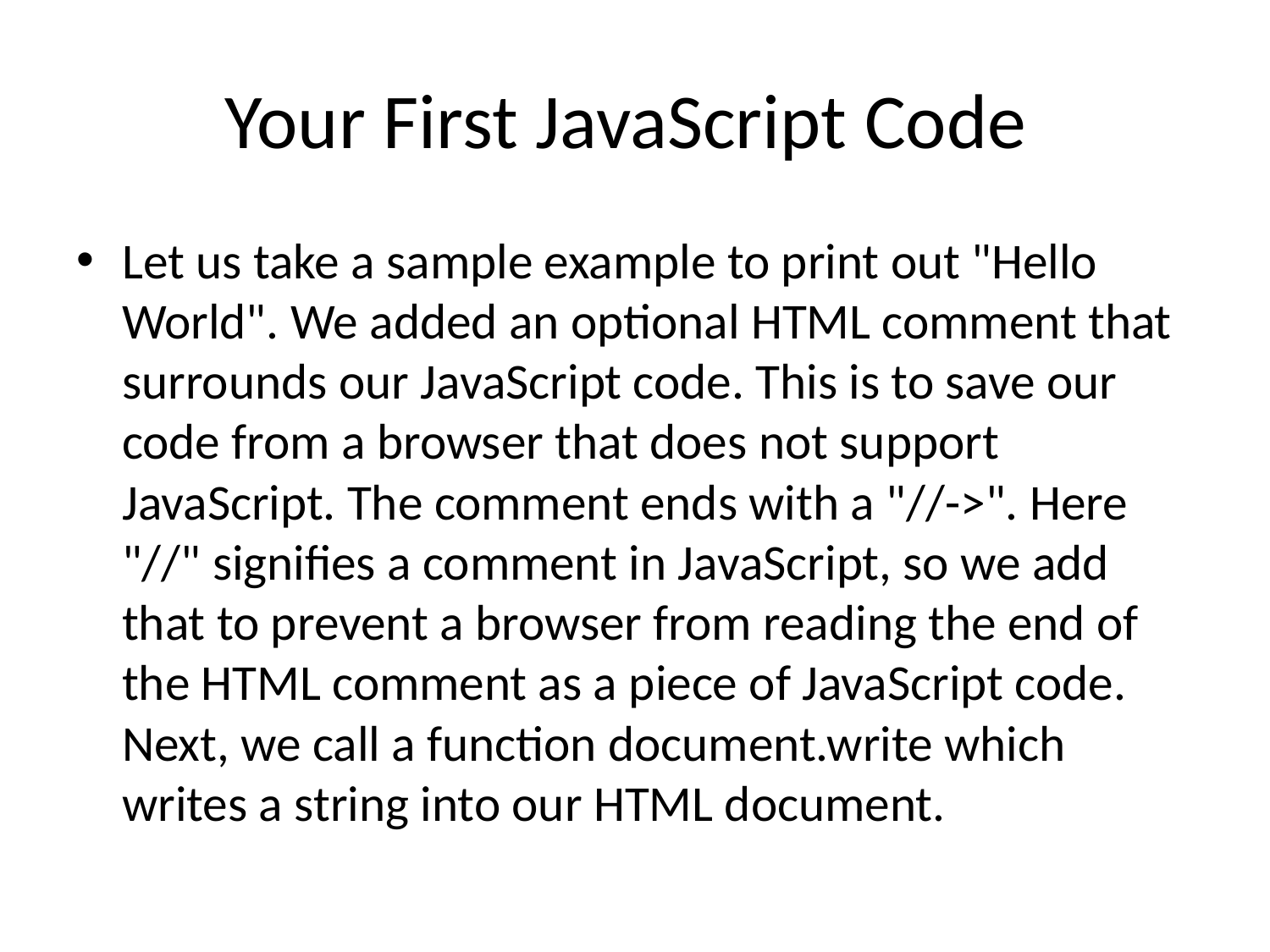

# Your First JavaScript Code
Let us take a sample example to print out "Hello World". We added an optional HTML comment that surrounds our JavaScript code. This is to save our code from a browser that does not support JavaScript. The comment ends with a "//->". Here "//" signifies a comment in JavaScript, so we add that to prevent a browser from reading the end of the HTML comment as a piece of JavaScript code. Next, we call a function document.write which writes a string into our HTML document.